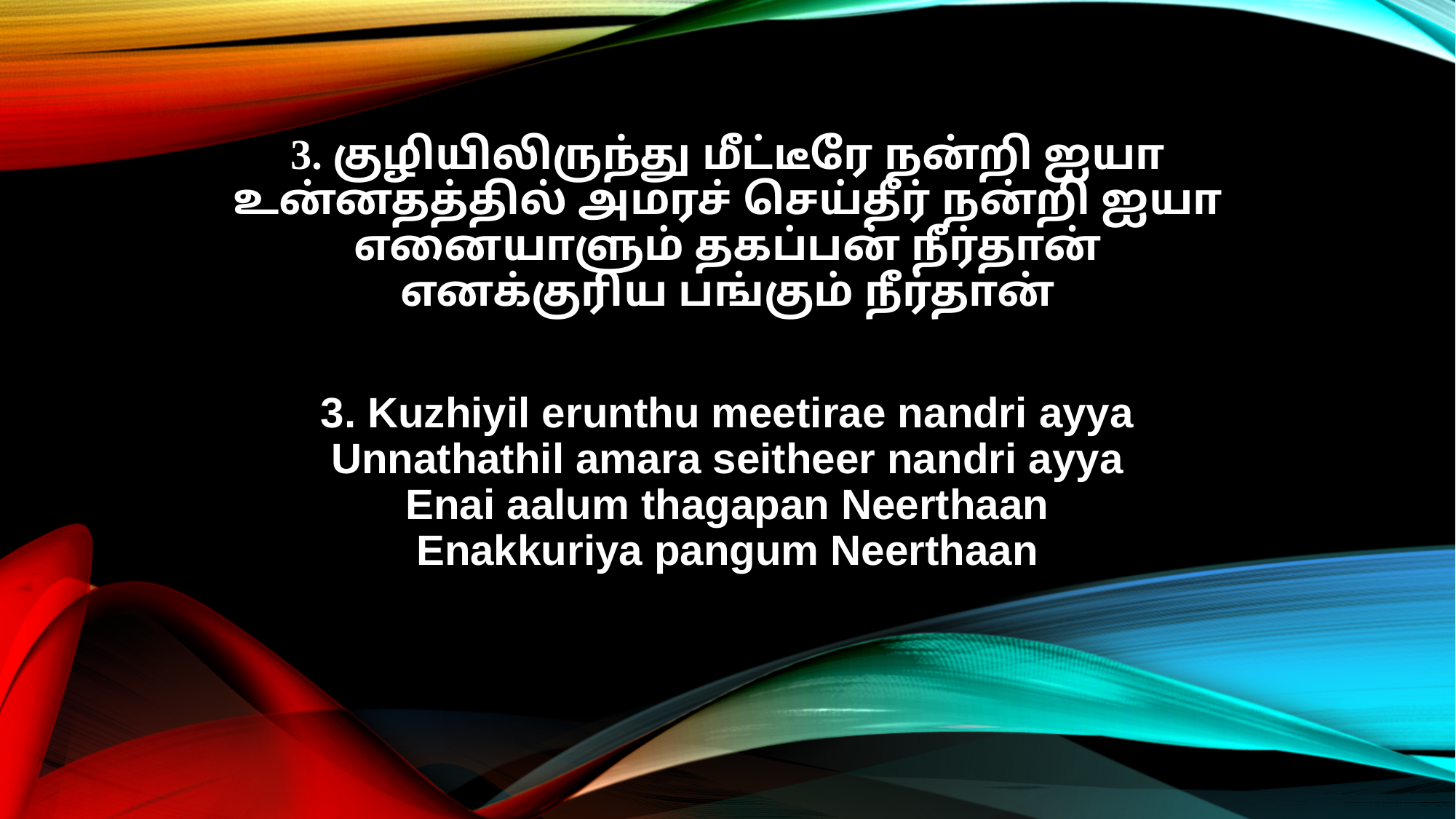

3. குழியிலிருந்து மீட்டீரே நன்றி ஐயா
உன்னதத்தில் அமரச் செய்தீர் நன்றி ஐயா
எனையாளும் தகப்பன் நீர்தான்
எனக்குரிய பங்கும் நீர்தான்

3. Kuzhiyil erunthu meetirae nandri ayya
Unnathathil amara seitheer nandri ayya
Enai aalum thagapan Neerthaan
Enakkuriya pangum Neerthaan